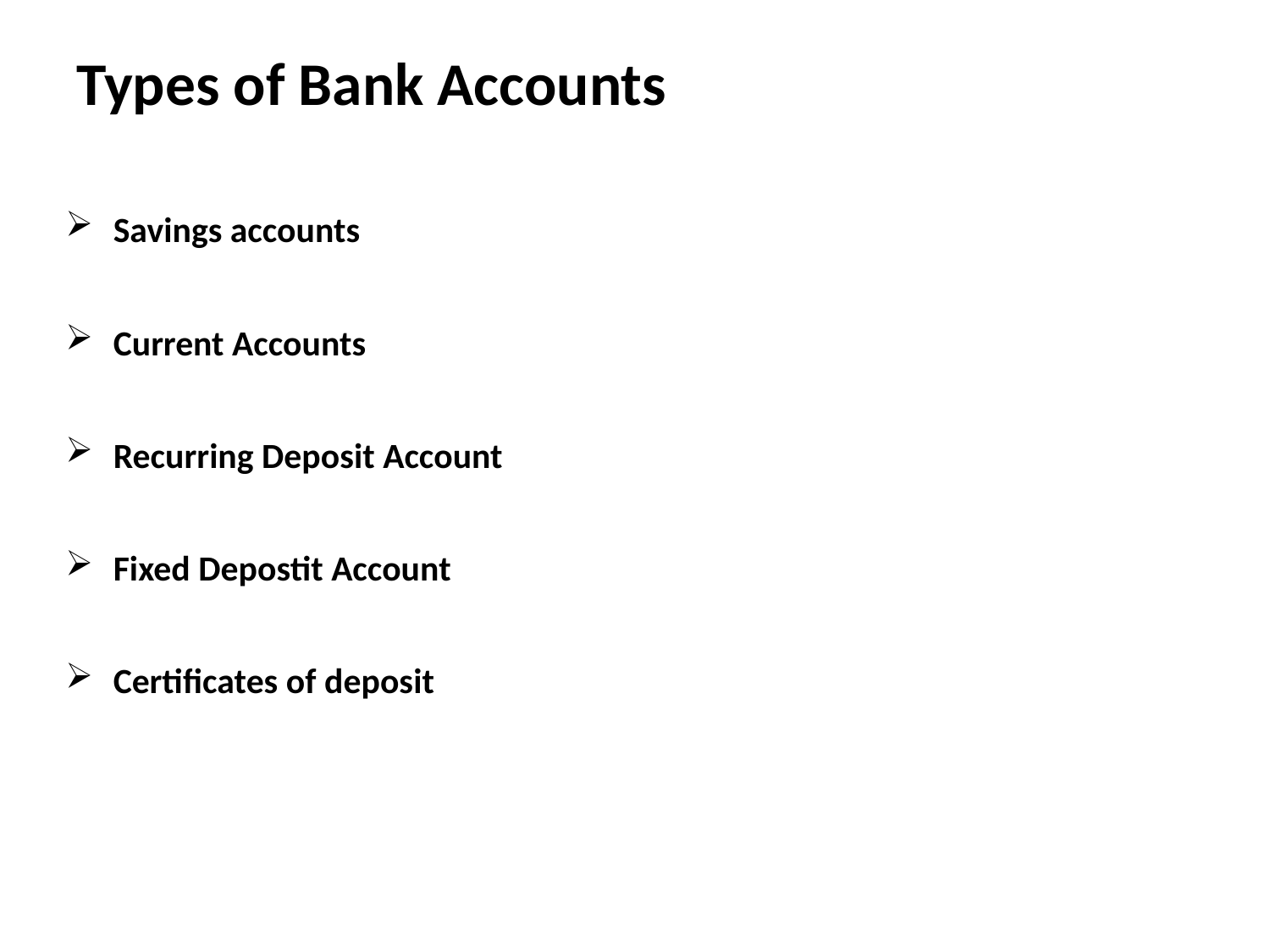

# Types of Bank Accounts
Savings accounts
Current Accounts
Recurring Deposit Account
Fixed Depostit Account
Certificates of deposit